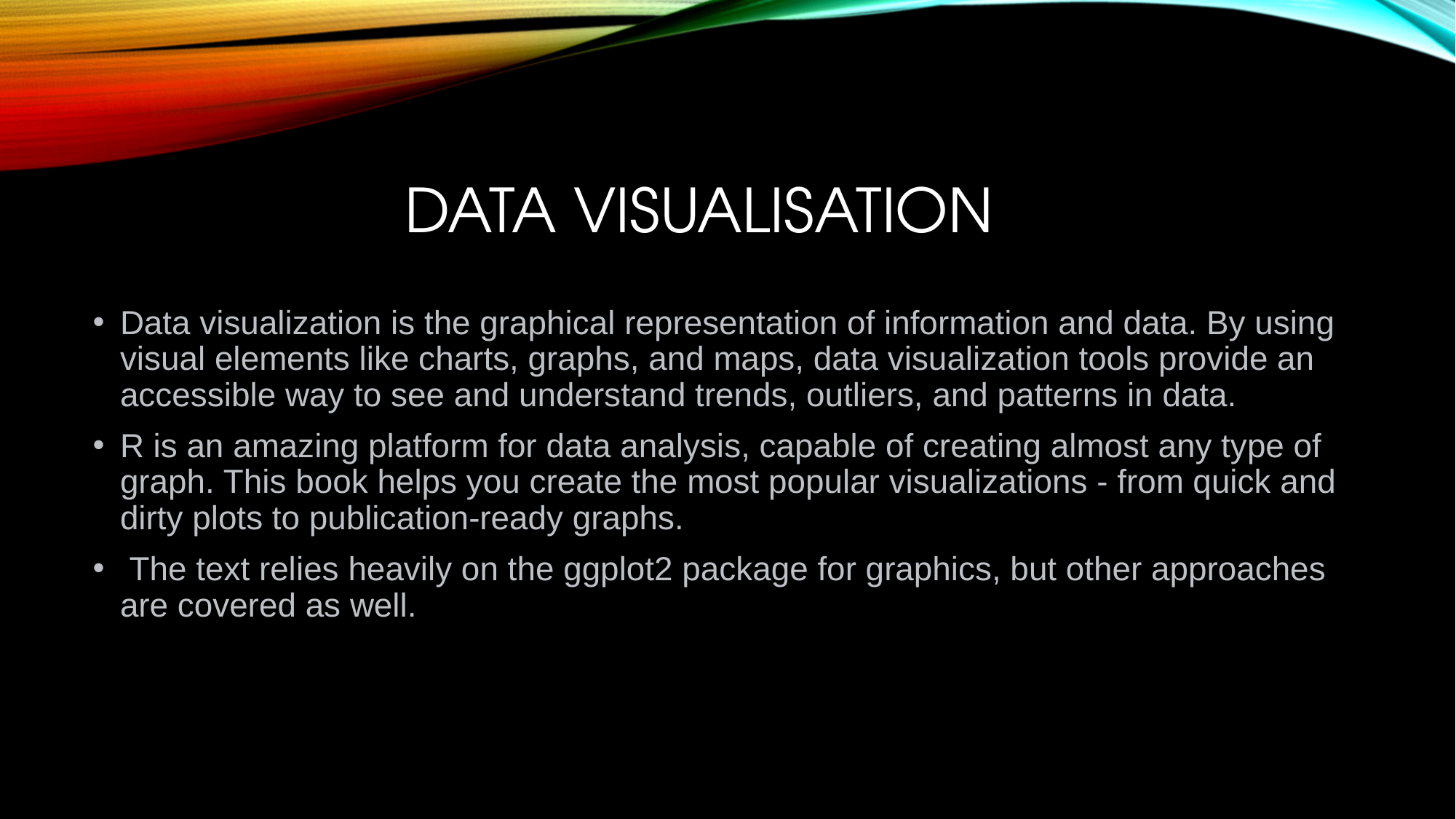

# Data Visualisation
Data visualization is the graphical representation of information and data. By using visual elements like charts, graphs, and maps, data visualization tools provide an accessible way to see and understand trends, outliers, and patterns in data.
R is an amazing platform for data analysis, capable of creating almost any type of graph. This book helps you create the most popular visualizations - from quick and dirty plots to publication-ready graphs.
 The text relies heavily on the ggplot2 package for graphics, but other approaches are covered as well.